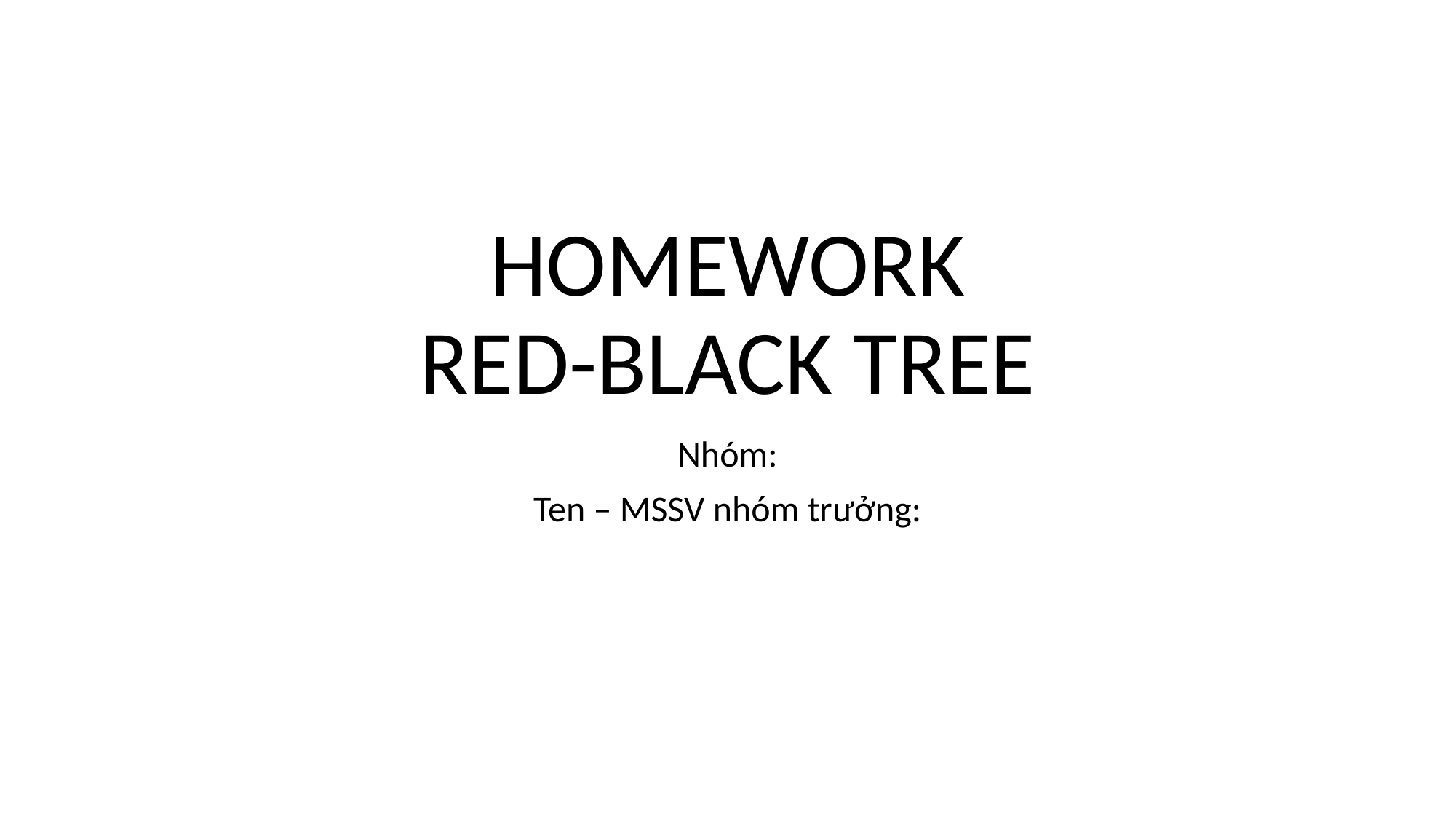

# HOMEWORK RED-BLACK TREE
Nhóm:
Ten – MSSV nhóm trưởng: